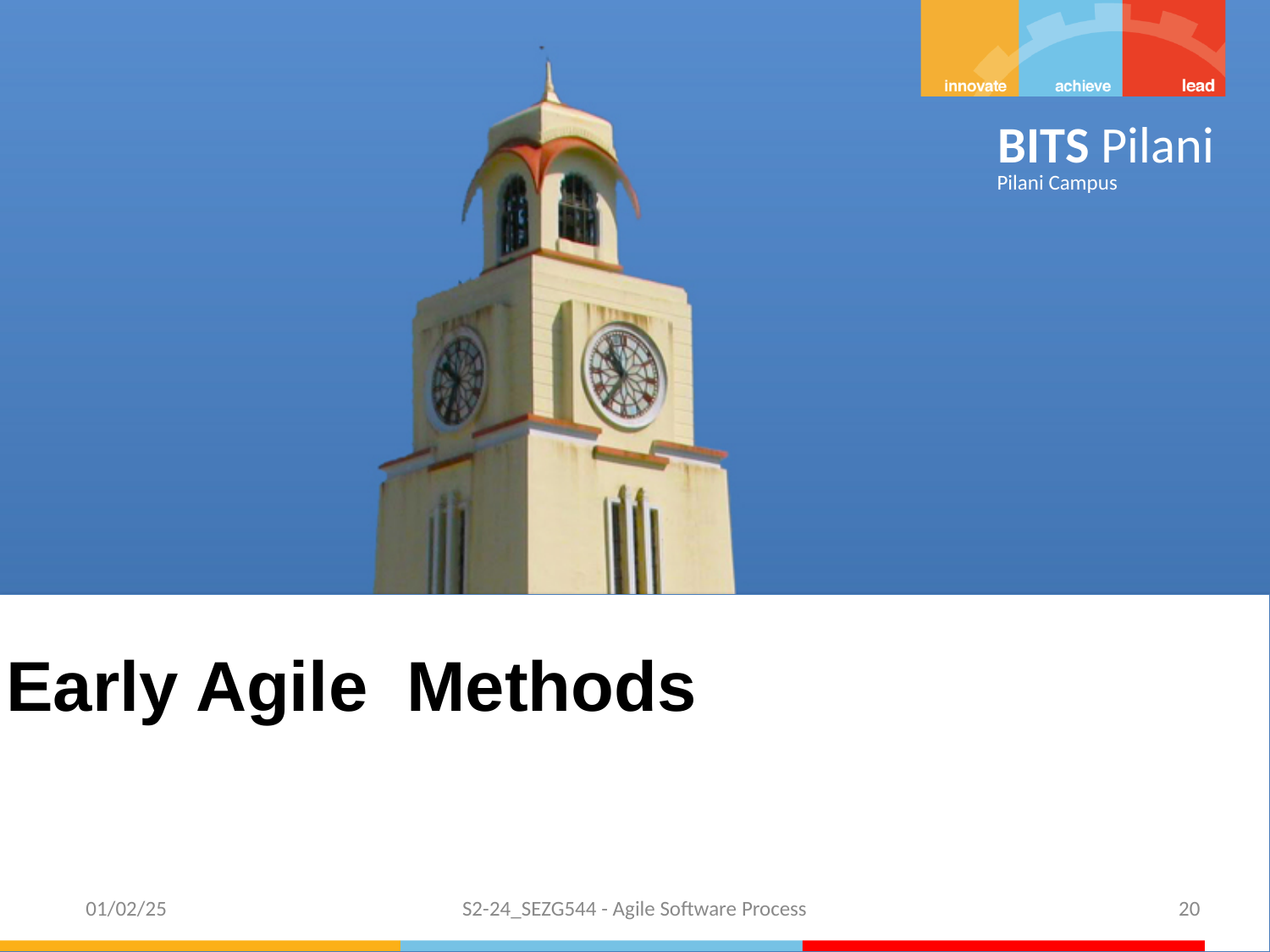

Early Agile  Methods
  01/02/25
S2-24_SEZG544 - Agile Software Process
20